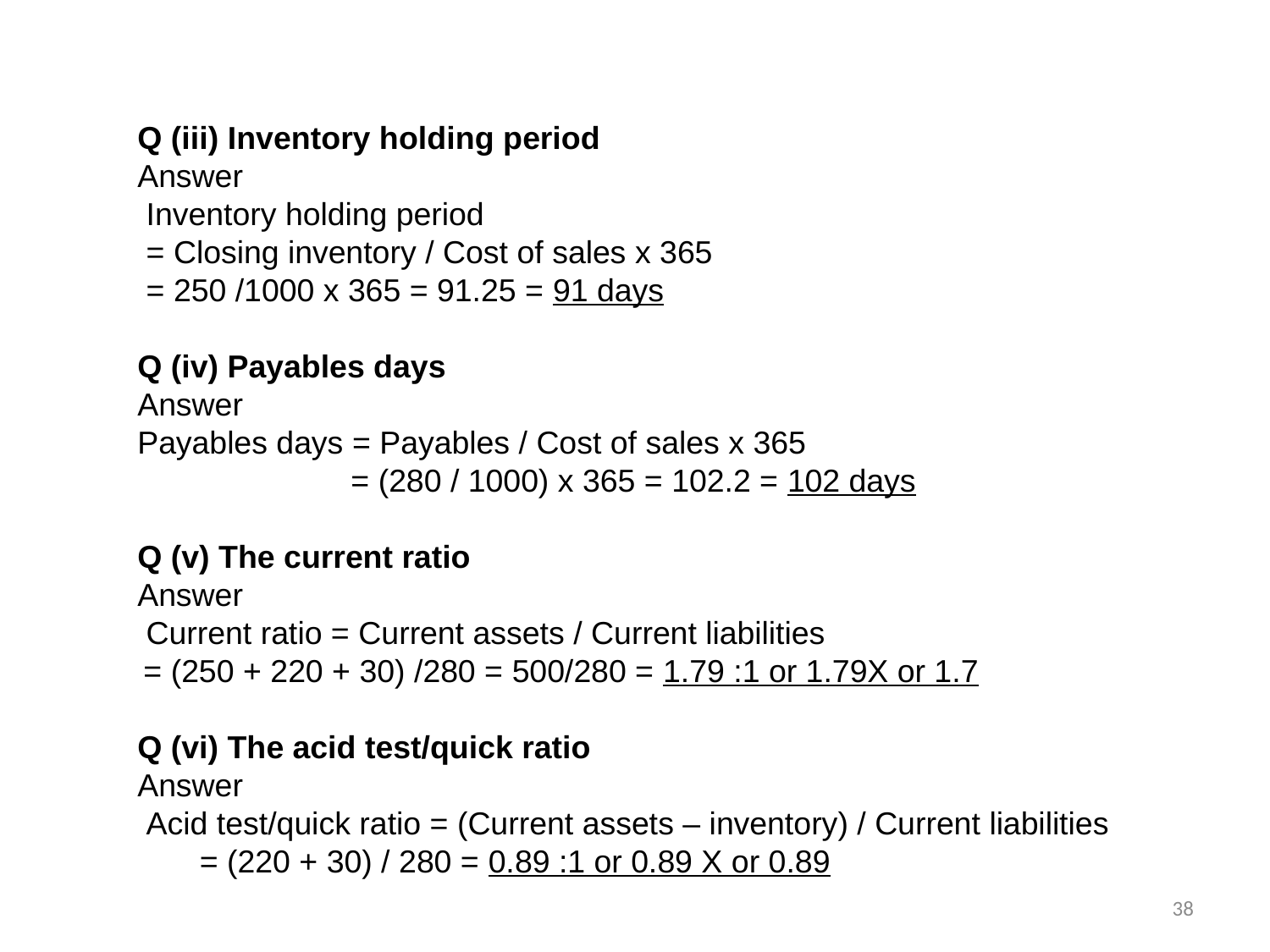

Q (iii) Inventory holding period
Answer
 Inventory holding period
 = Closing inventory / Cost of sales x 365
 = 250 /1000 x 365 = 91.25 = 91 days

Q (iv) Payables days
Answer
Payables days = Payables / Cost of sales x 365
                        = (280 / 1000) x 365 = 102.2 = 102 days

Q (v) The current ratio
Answer
 Current ratio = Current assets / Current liabilities
 = (250 + 220 + 30) /280 = 500/280 = 1.79 :1 or 1.79X or 1.7

Q (vi) The acid test/quick ratio
Answer
 Acid test/quick ratio = (Current assets – inventory) / Current liabilities
       = (220 + 30) / 280 = 0.89 :1 or 0.89 X or 0.89
38